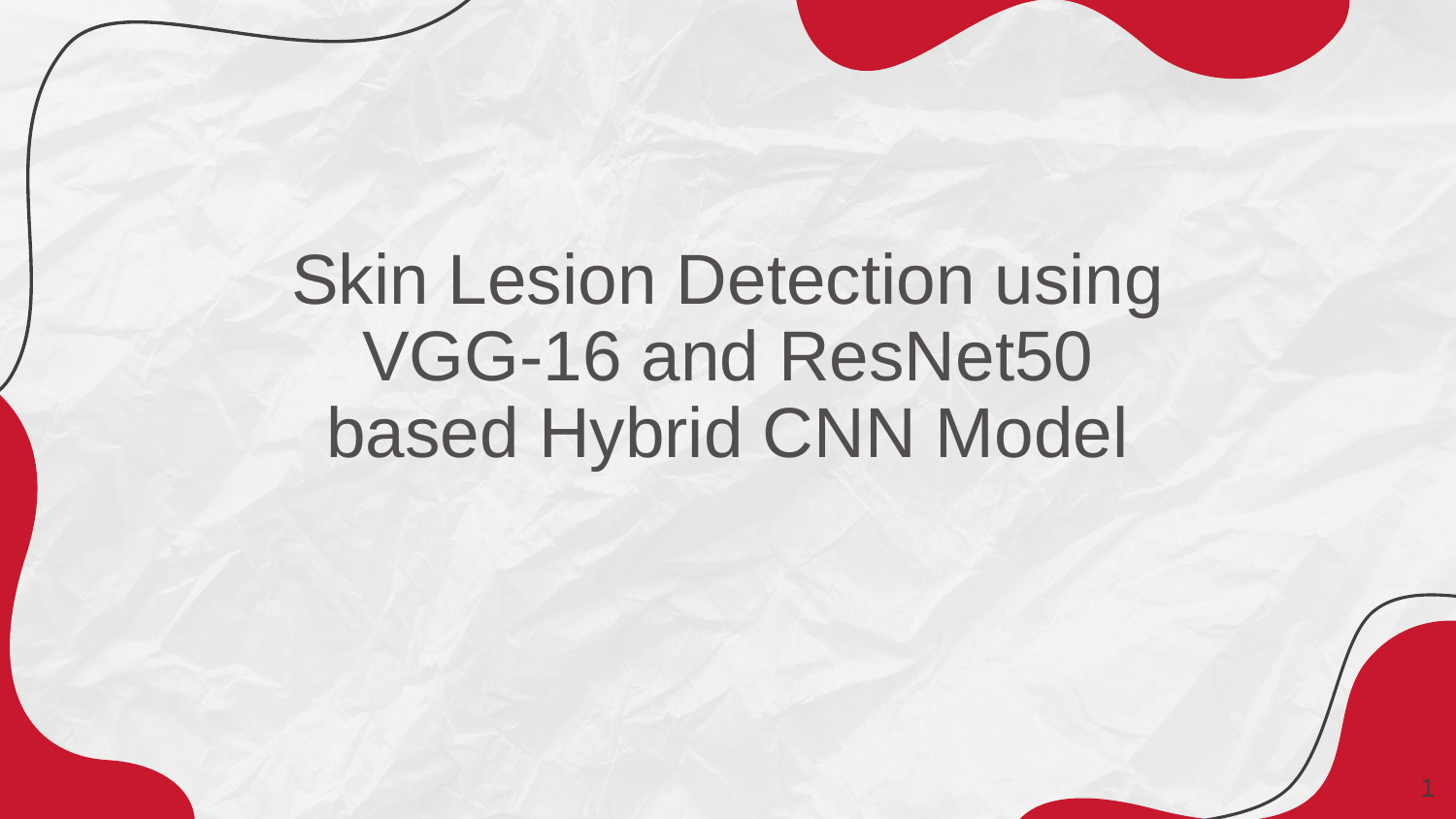

# Skin Lesion Detection using VGG-16 and ResNet50 based Hybrid CNN Model
1